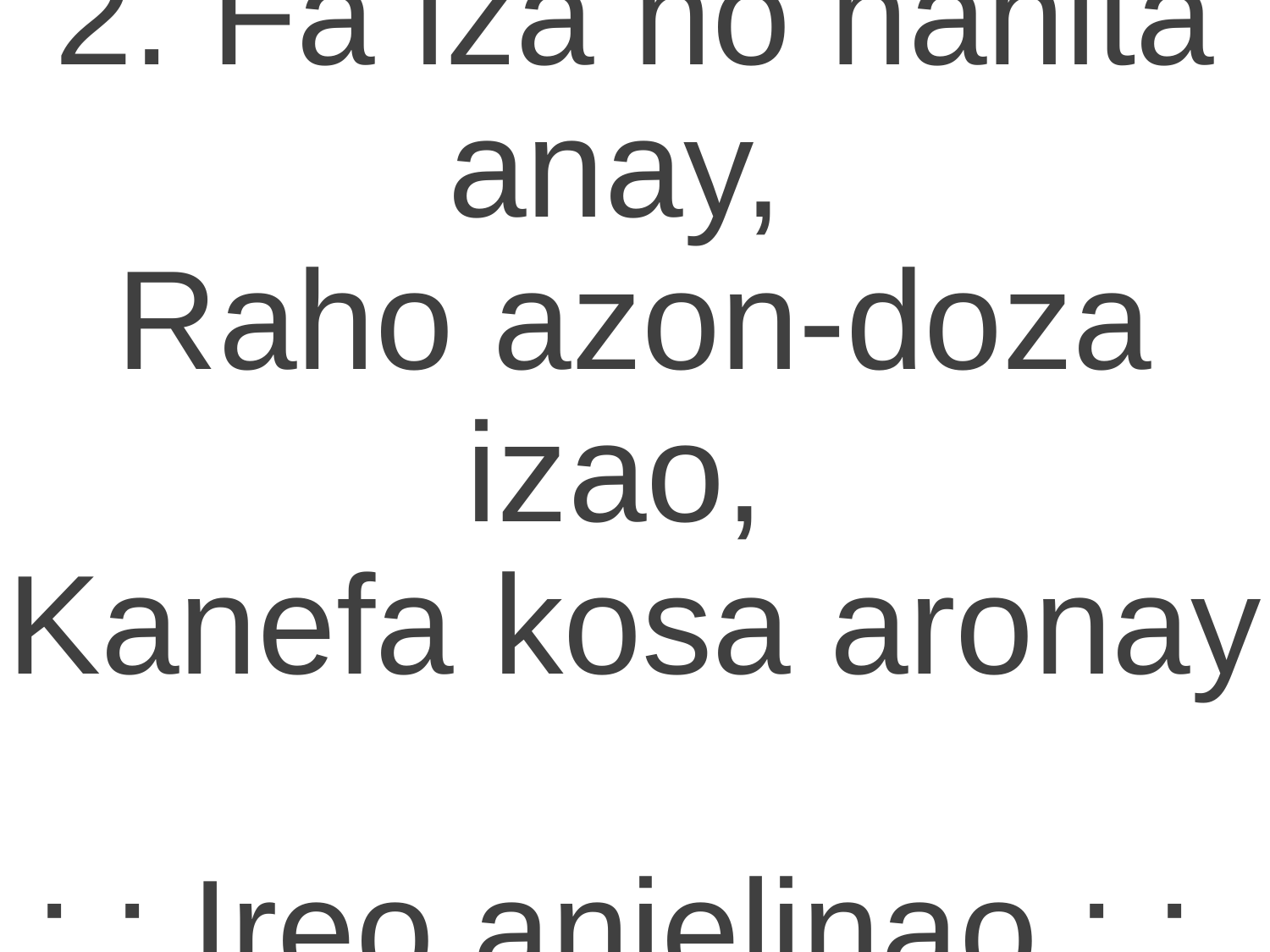

2. Fa iza no hahita anay,
Raho azon-doza izao,
Kanefa kosa aronay
:,: Ireo anjelinao :,: